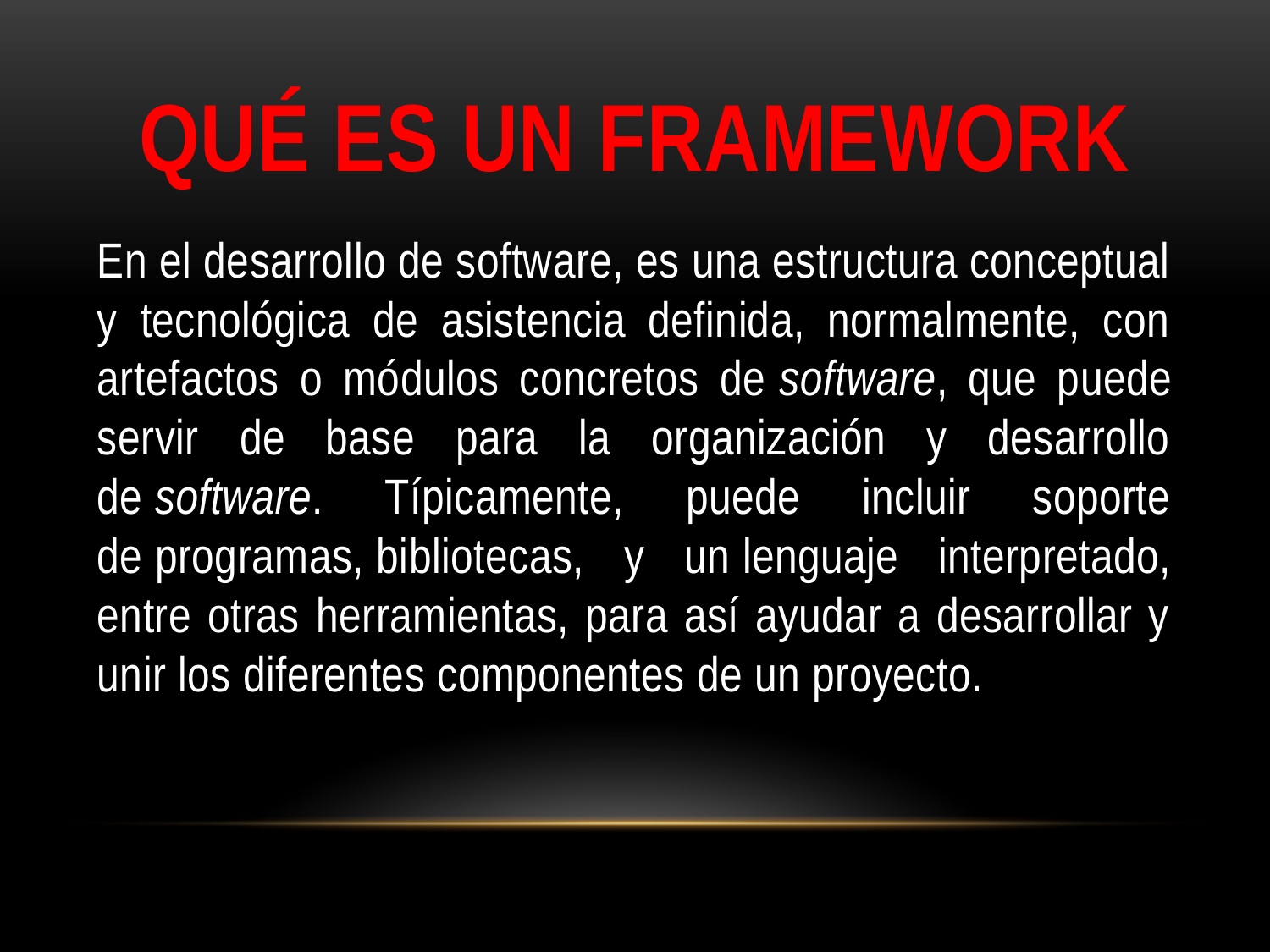

# QUÉ ES UN FRAMEWORK
En el desarrollo de software, es una estructura conceptual y tecnológica de asistencia definida, normalmente, con artefactos o módulos concretos de software, que puede servir de base para la organización y desarrollo de software. Típicamente, puede incluir soporte de programas, bibliotecas, y un lenguaje interpretado, entre otras herramientas, para así ayudar a desarrollar y unir los diferentes componentes de un proyecto.